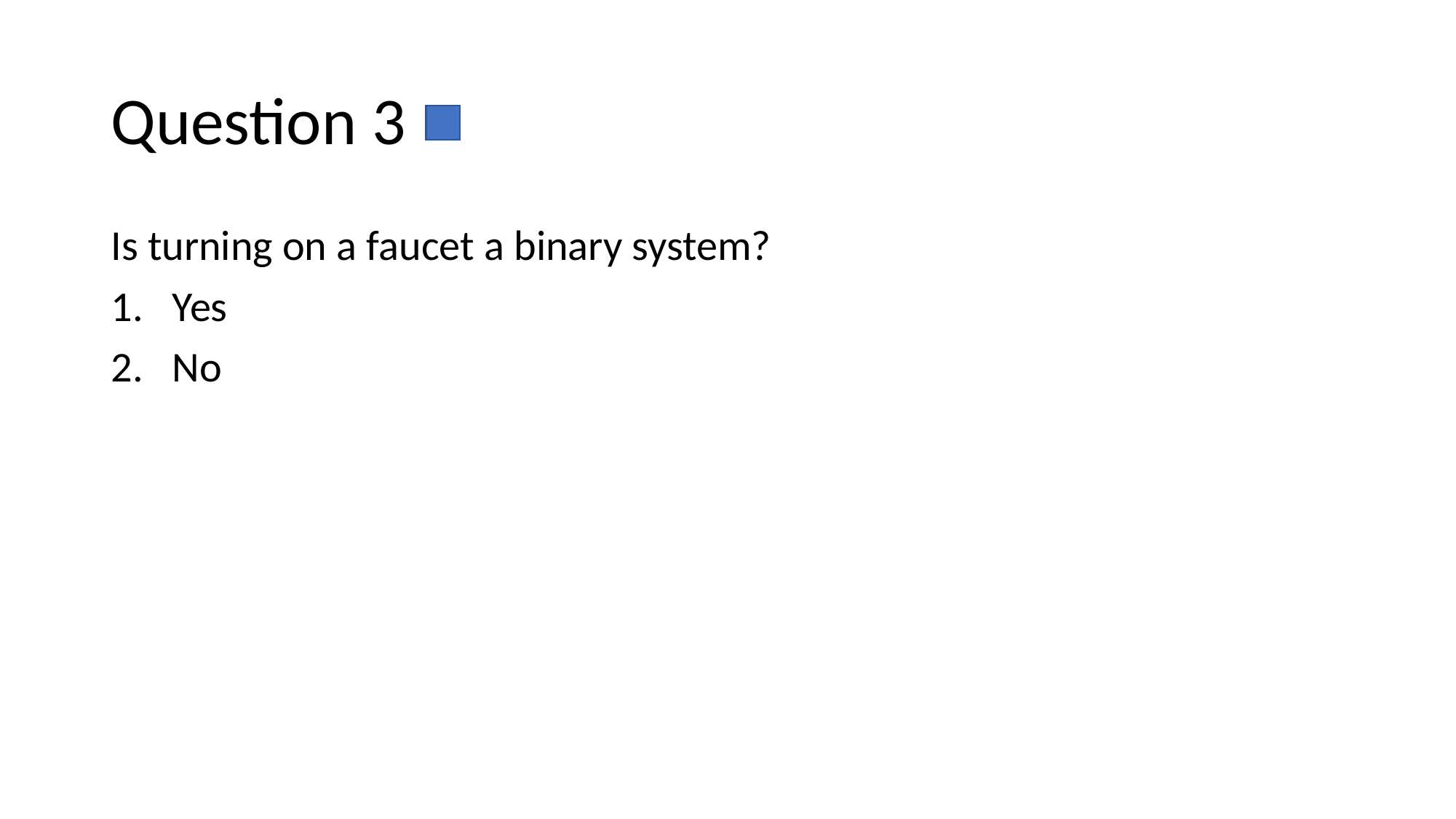

# Question 3

Is turning on a faucet a binary system?
Yes
No